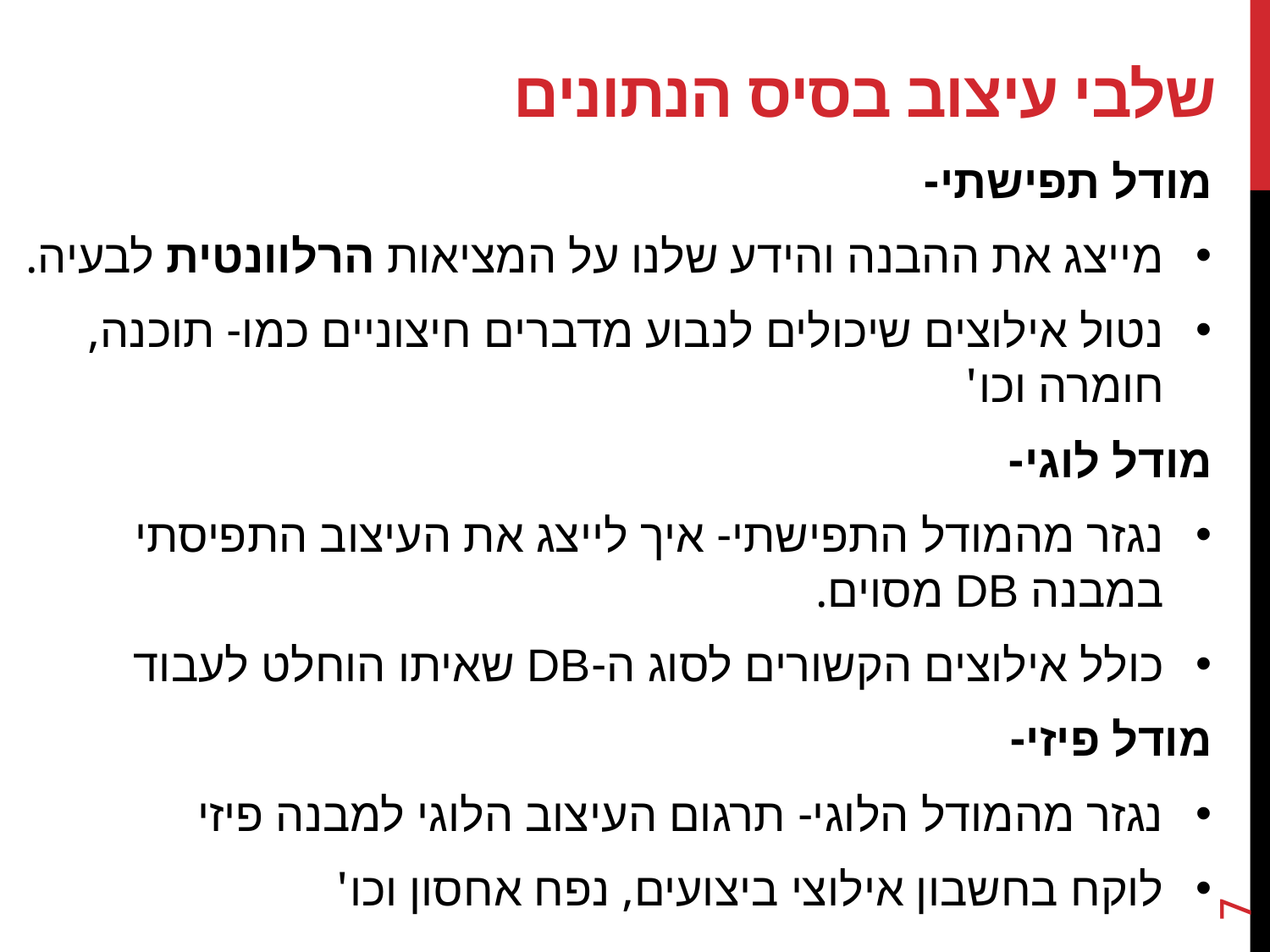

# שלבי עיצוב בסיס הנתונים
מודל תפישתי-
מייצג את ההבנה והידע שלנו על המציאות הרלוונטית לבעיה.
נטול אילוצים שיכולים לנבוע מדברים חיצוניים כמו- תוכנה, חומרה וכו'
מודל לוגי-
נגזר מהמודל התפישתי- איך לייצג את העיצוב התפיסתי במבנה DB מסוים.
כולל אילוצים הקשורים לסוג ה-DB שאיתו הוחלט לעבוד
מודל פיזי-
נגזר מהמודל הלוגי- תרגום העיצוב הלוגי למבנה פיזי
לוקח בחשבון אילוצי ביצועים, נפח אחסון וכו'
7